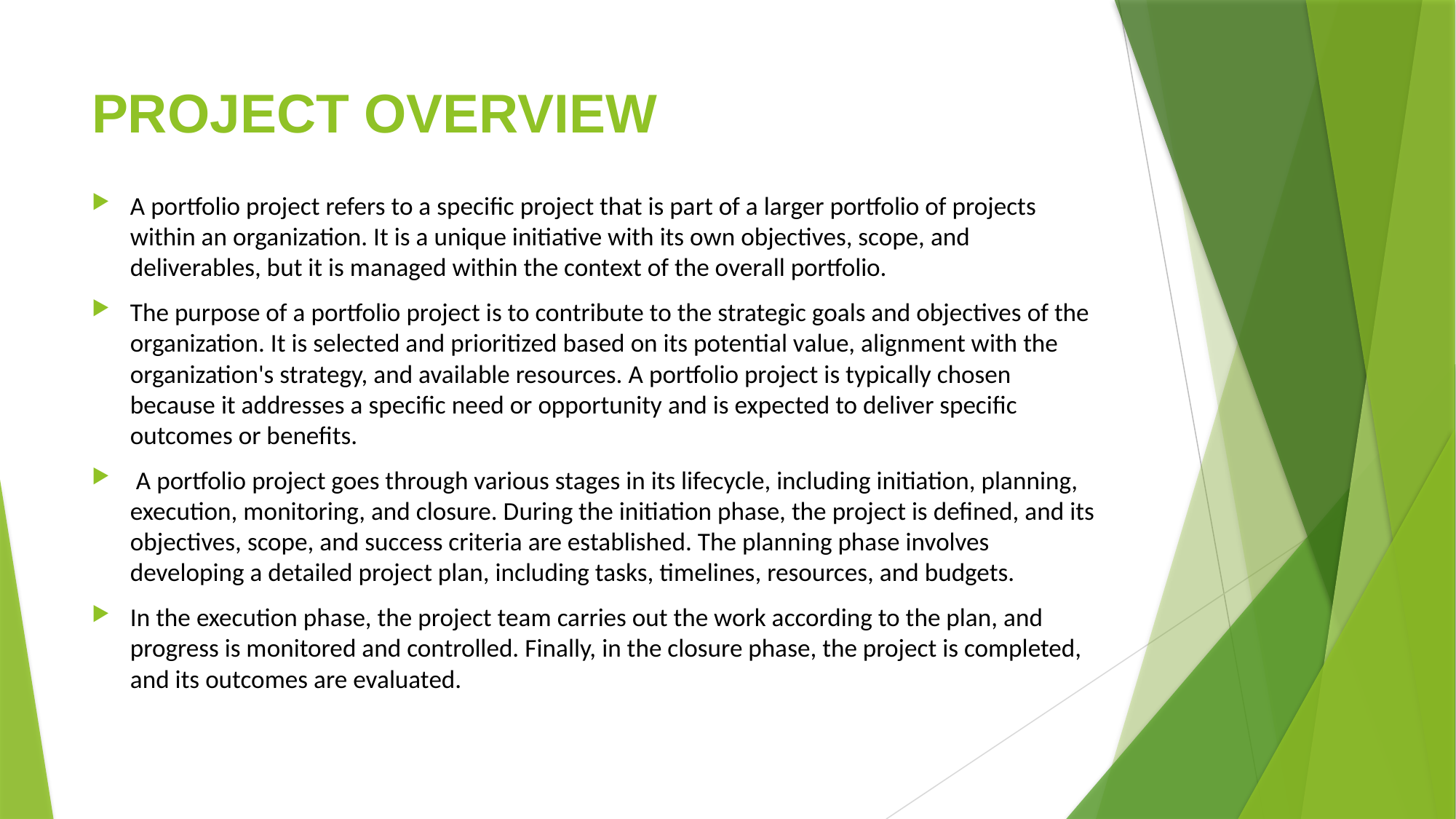

# PROJECT OVERVIEW
A portfolio project refers to a specific project that is part of a larger portfolio of projects within an organization. It is a unique initiative with its own objectives, scope, and deliverables, but it is managed within the context of the overall portfolio.
The purpose of a portfolio project is to contribute to the strategic goals and objectives of the organization. It is selected and prioritized based on its potential value, alignment with the organization's strategy, and available resources. A portfolio project is typically chosen because it addresses a specific need or opportunity and is expected to deliver specific outcomes or benefits.
 A portfolio project goes through various stages in its lifecycle, including initiation, planning, execution, monitoring, and closure. During the initiation phase, the project is defined, and its objectives, scope, and success criteria are established. The planning phase involves developing a detailed project plan, including tasks, timelines, resources, and budgets.
In the execution phase, the project team carries out the work according to the plan, and progress is monitored and controlled. Finally, in the closure phase, the project is completed, and its outcomes are evaluated.